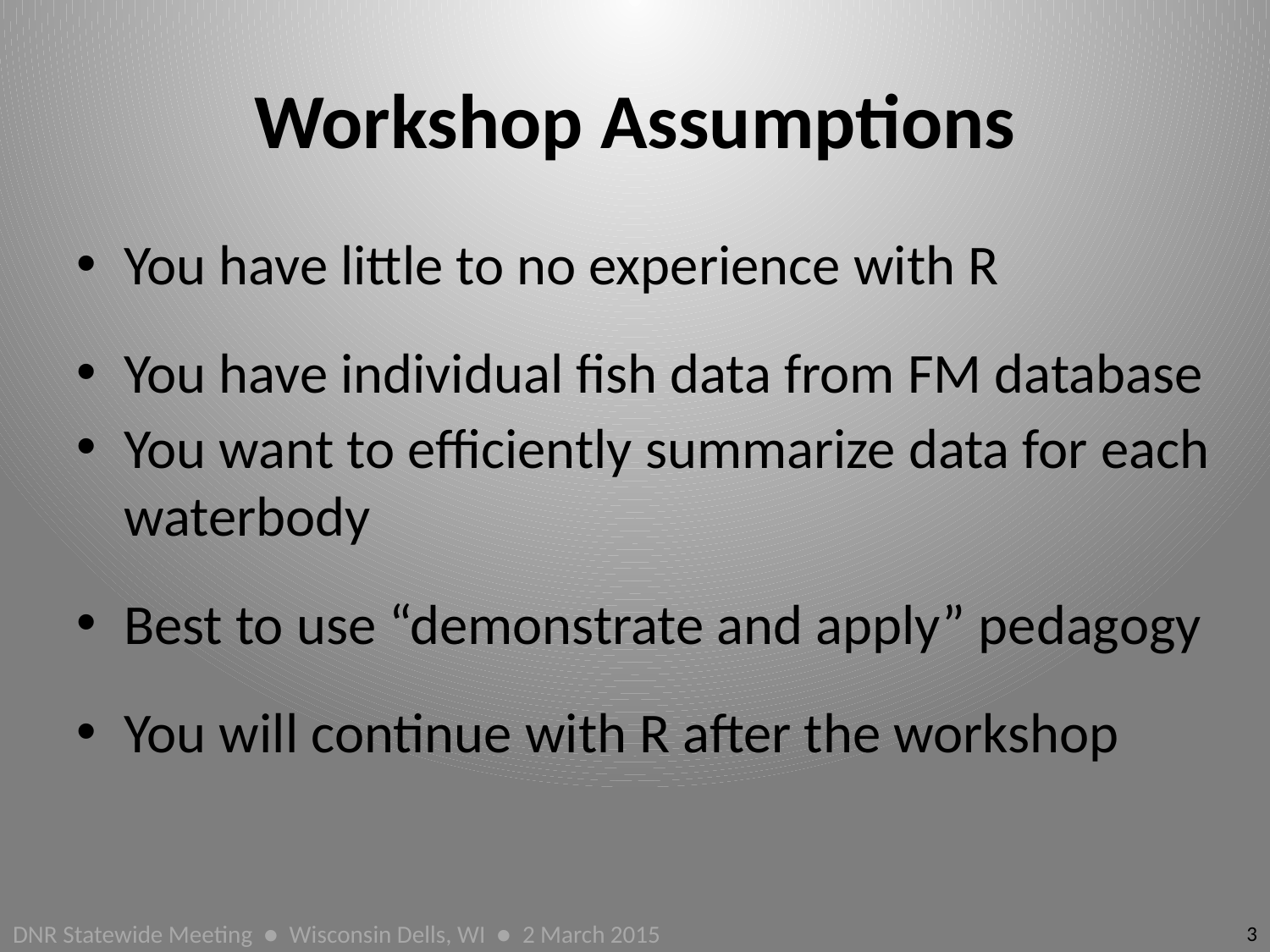

# Workshop Assumptions
You have little to no experience with R
You have individual fish data from FM database
You want to efficiently summarize data for each waterbody
Best to use “demonstrate and apply” pedagogy
You will continue with R after the workshop

3
DNR Statewide Meeting  ●  Wisconsin Dells, WI  ●  2 March 2015